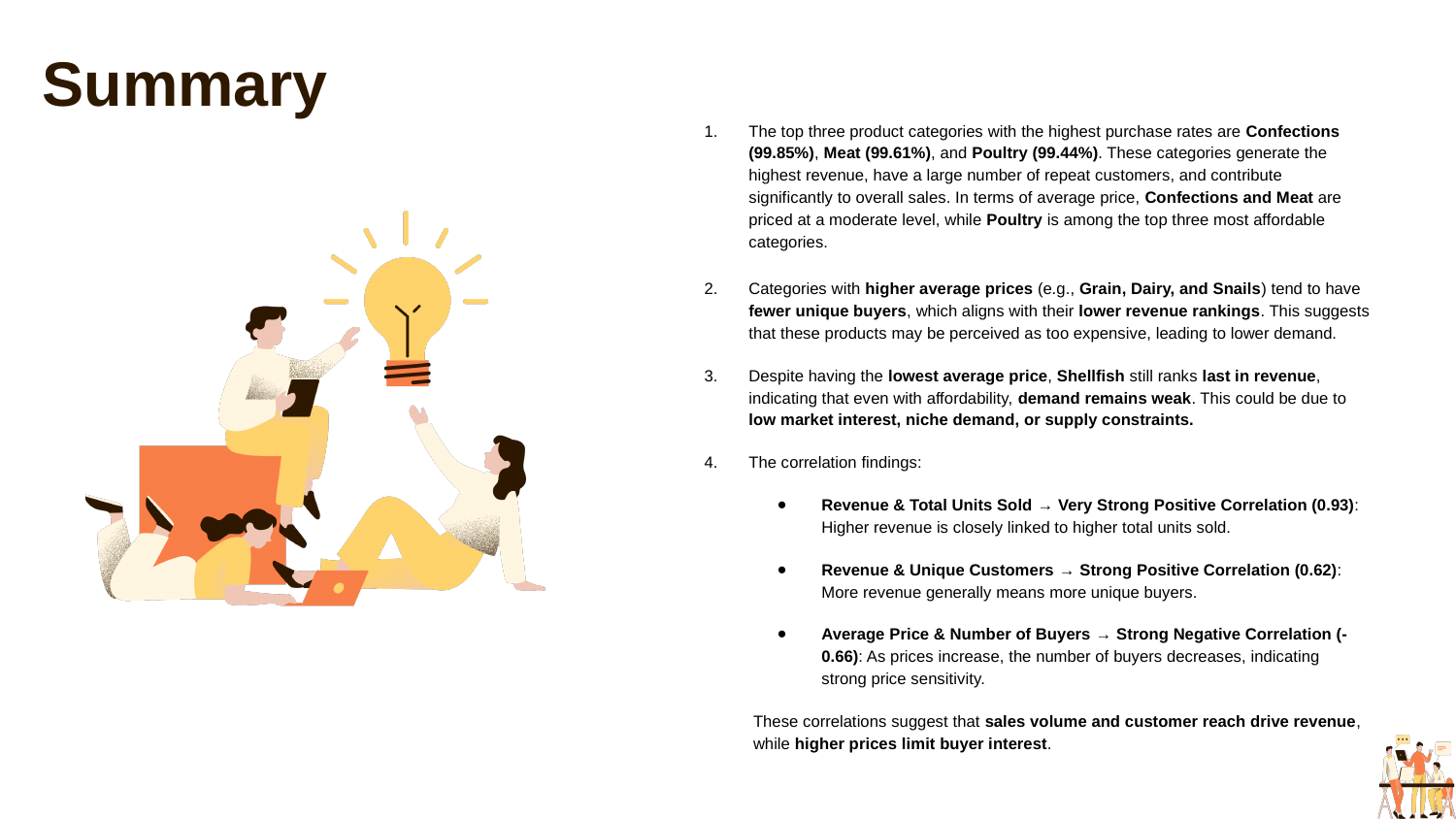

Summary
The top three product categories with the highest purchase rates are Confections (99.85%), Meat (99.61%), and Poultry (99.44%). These categories generate the highest revenue, have a large number of repeat customers, and contribute significantly to overall sales. In terms of average price, Confections and Meat are priced at a moderate level, while Poultry is among the top three most affordable categories.
Categories with higher average prices (e.g., Grain, Dairy, and Snails) tend to have fewer unique buyers, which aligns with their lower revenue rankings. This suggests that these products may be perceived as too expensive, leading to lower demand.
Despite having the lowest average price, Shellfish still ranks last in revenue, indicating that even with affordability, demand remains weak. This could be due to low market interest, niche demand, or supply constraints.
The correlation findings:
Revenue & Total Units Sold → Very Strong Positive Correlation (0.93): Higher revenue is closely linked to higher total units sold.
Revenue & Unique Customers → Strong Positive Correlation (0.62): More revenue generally means more unique buyers.
Average Price & Number of Buyers → Strong Negative Correlation (-0.66): As prices increase, the number of buyers decreases, indicating strong price sensitivity.
These correlations suggest that sales volume and customer reach drive revenue, while higher prices limit buyer interest.